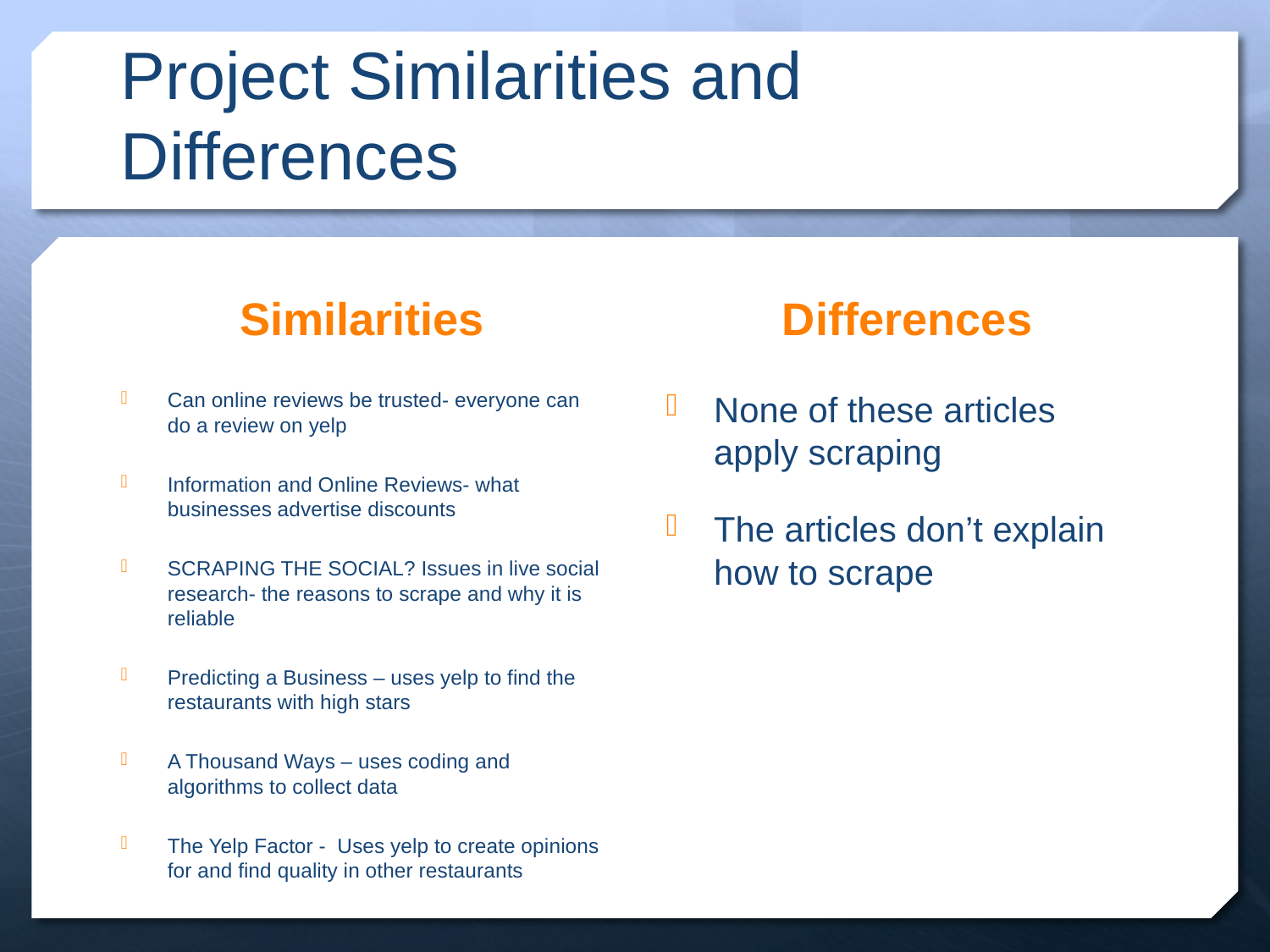

# Project Similarities and Differences
Similarities
Differences
Can online reviews be trusted- everyone can do a review on yelp
Information and Online Reviews- what businesses advertise discounts
SCRAPING THE SOCIAL? Issues in live social research- the reasons to scrape and why it is reliable
Predicting a Business – uses yelp to find the restaurants with high stars
A Thousand Ways – uses coding and algorithms to collect data
The Yelp Factor -  Uses yelp to create opinions for and find quality in other restaurants

None of these articles apply scraping
The articles don’t explain how to scrape